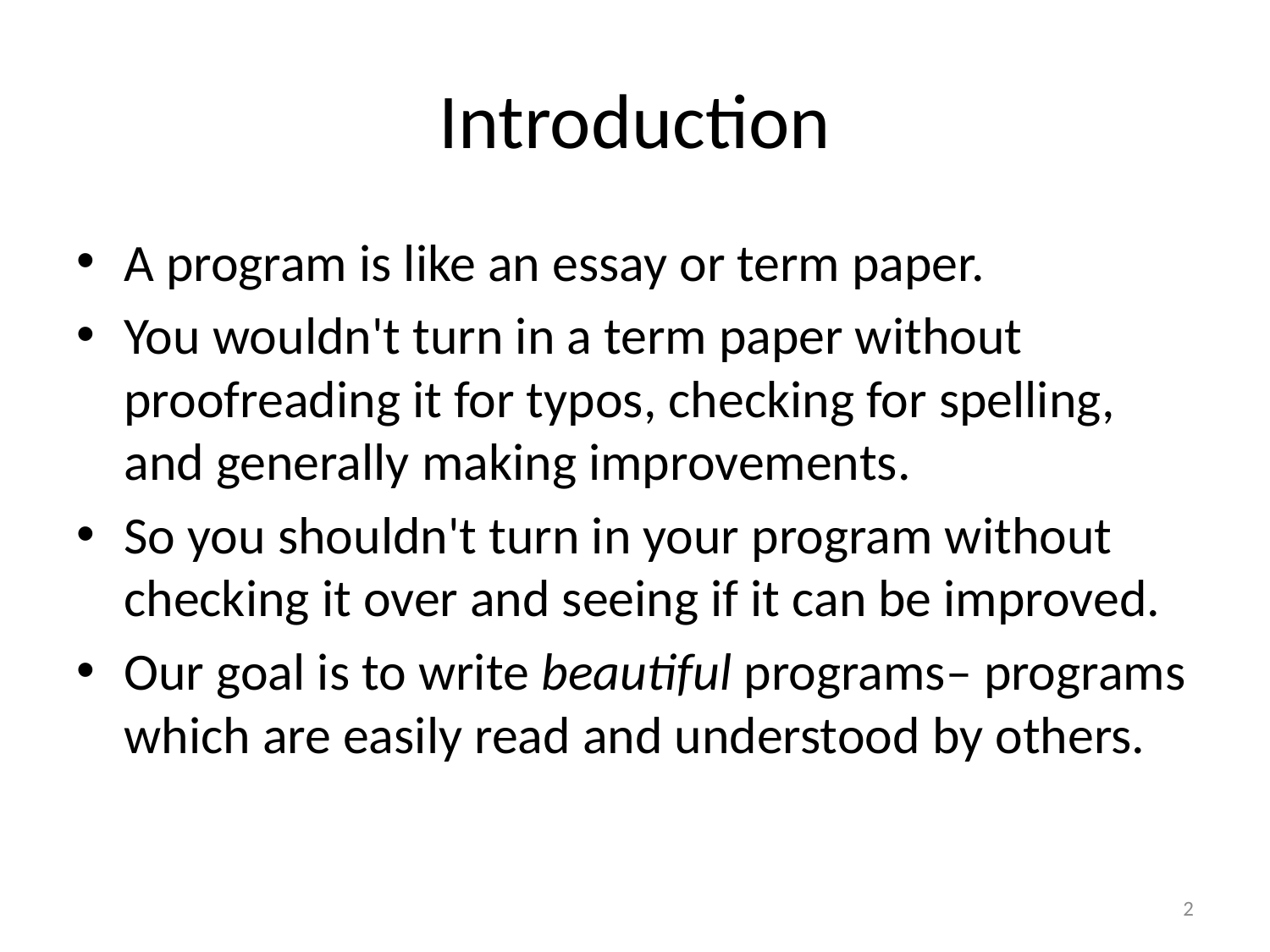

# Introduction
A program is like an essay or term paper.
You wouldn't turn in a term paper without proofreading it for typos, checking for spelling, and generally making improvements.
So you shouldn't turn in your program without checking it over and seeing if it can be improved.
Our goal is to write beautiful programs– programs which are easily read and understood by others.
2